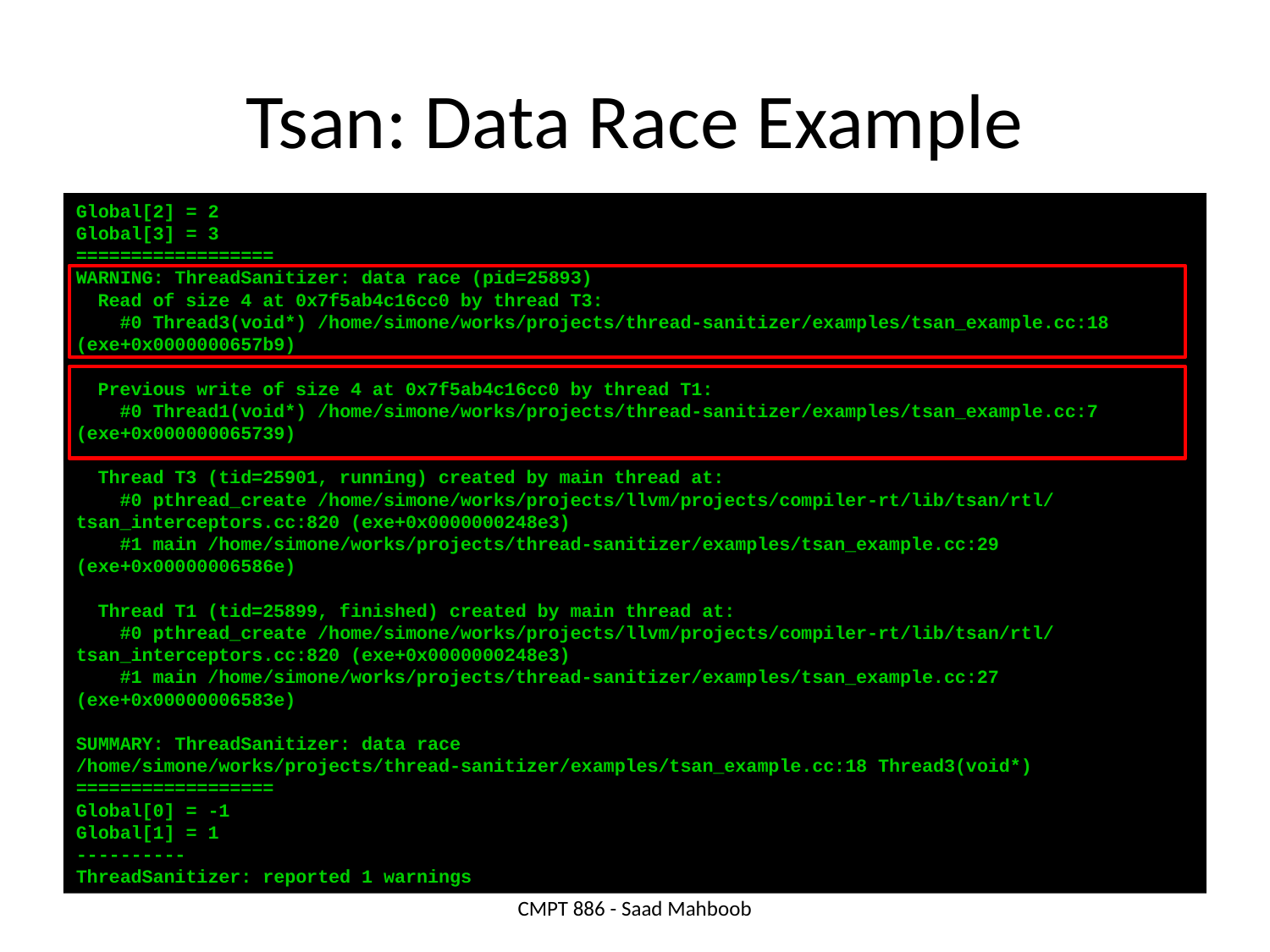

# Tsan: Data Race Example
Global[2] = 2
Global[3] = 3
==================
WARNING: ThreadSanitizer: data race (pid=25893)
  Read of size 4 at 0x7f5ab4c16cc0 by thread T3:
    #0 Thread3(void*) /home/simone/works/projects/thread-sanitizer/examples/tsan_example.cc:18 (exe+0x0000000657b9)

  Previous write of size 4 at 0x7f5ab4c16cc0 by thread T1:
    #0 Thread1(void*) /home/simone/works/projects/thread-sanitizer/examples/tsan_example.cc:7 (exe+0x000000065739)

  Thread T3 (tid=25901, running) created by main thread at:
    #0 pthread_create /home/simone/works/projects/llvm/projects/compiler-rt/lib/tsan/rtl/tsan_interceptors.cc:820 (exe+0x0000000248e3)
    #1 main /home/simone/works/projects/thread-sanitizer/examples/tsan_example.cc:29 (exe+0x00000006586e)

  Thread T1 (tid=25899, finished) created by main thread at:
    #0 pthread_create /home/simone/works/projects/llvm/projects/compiler-rt/lib/tsan/rtl/tsan_interceptors.cc:820 (exe+0x0000000248e3)
    #1 main /home/simone/works/projects/thread-sanitizer/examples/tsan_example.cc:27 (exe+0x00000006583e)

SUMMARY: ThreadSanitizer: data race /home/simone/works/projects/thread-sanitizer/examples/tsan_example.cc:18 Thread3(void*)
==================
Global[0] = -1
Global[1] = 1
----------
ThreadSanitizer: reported 1 warnings

CMPT 886 - Saad Mahboob